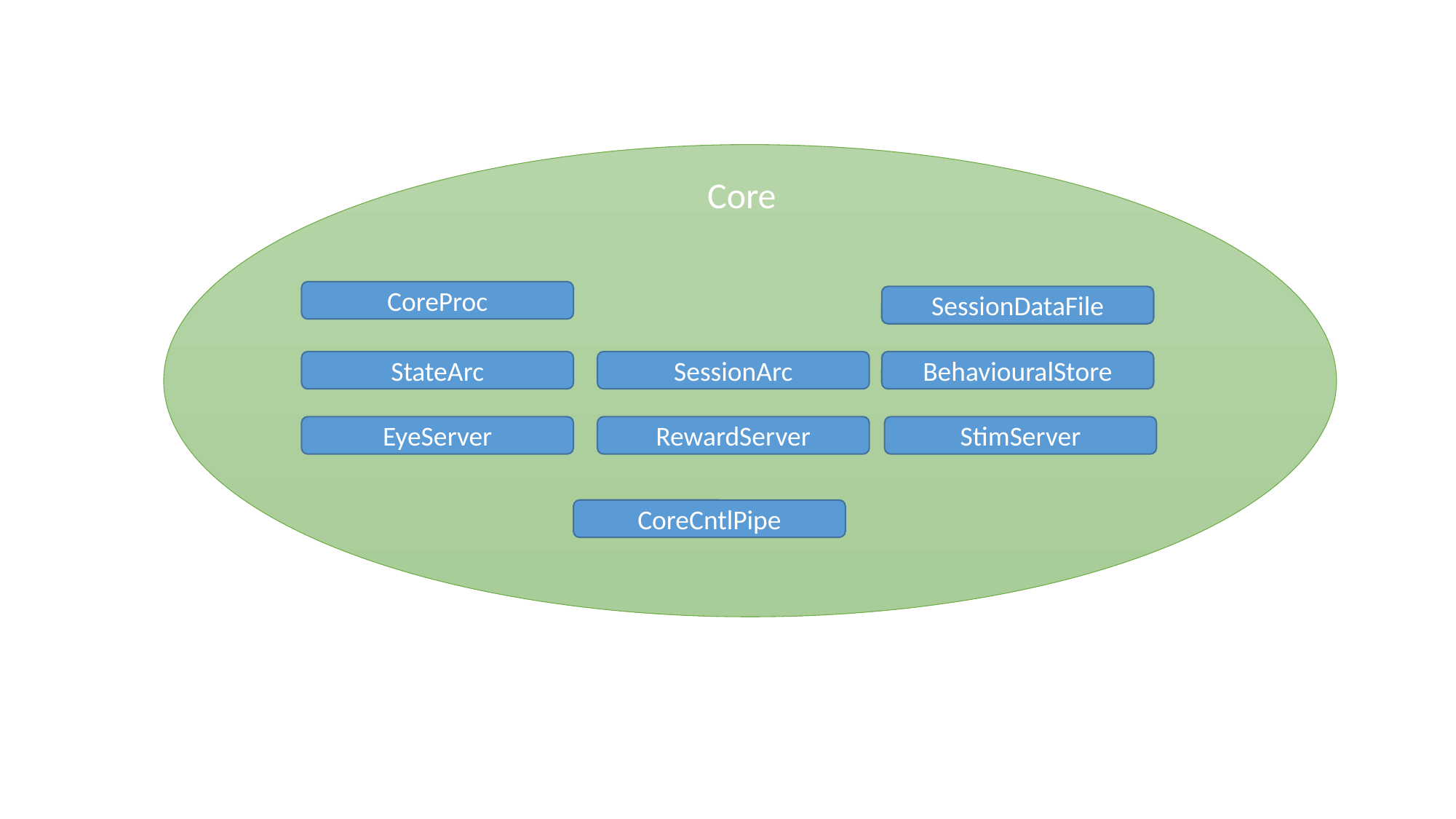

Core
CoreProc
SessionDataFile
StateArc
SessionArc
BehaviouralStore
RewardServer
StimServer
EyeServer
CoreCntlPipe